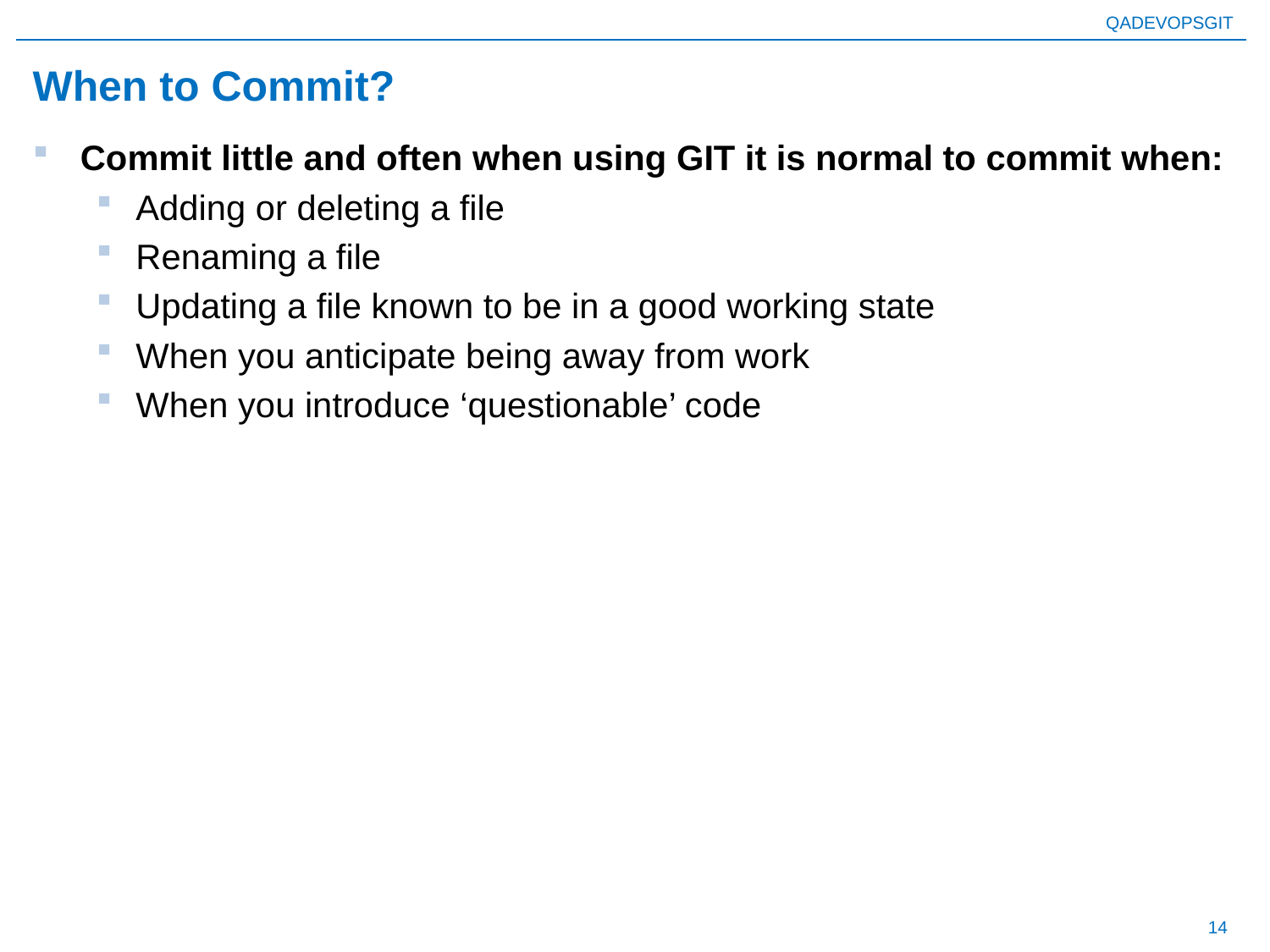

# When to Commit?
Commit little and often when using GIT it is normal to commit when:
Adding or deleting a file
Renaming a file
Updating a file known to be in a good working state
When you anticipate being away from work
When you introduce ‘questionable’ code